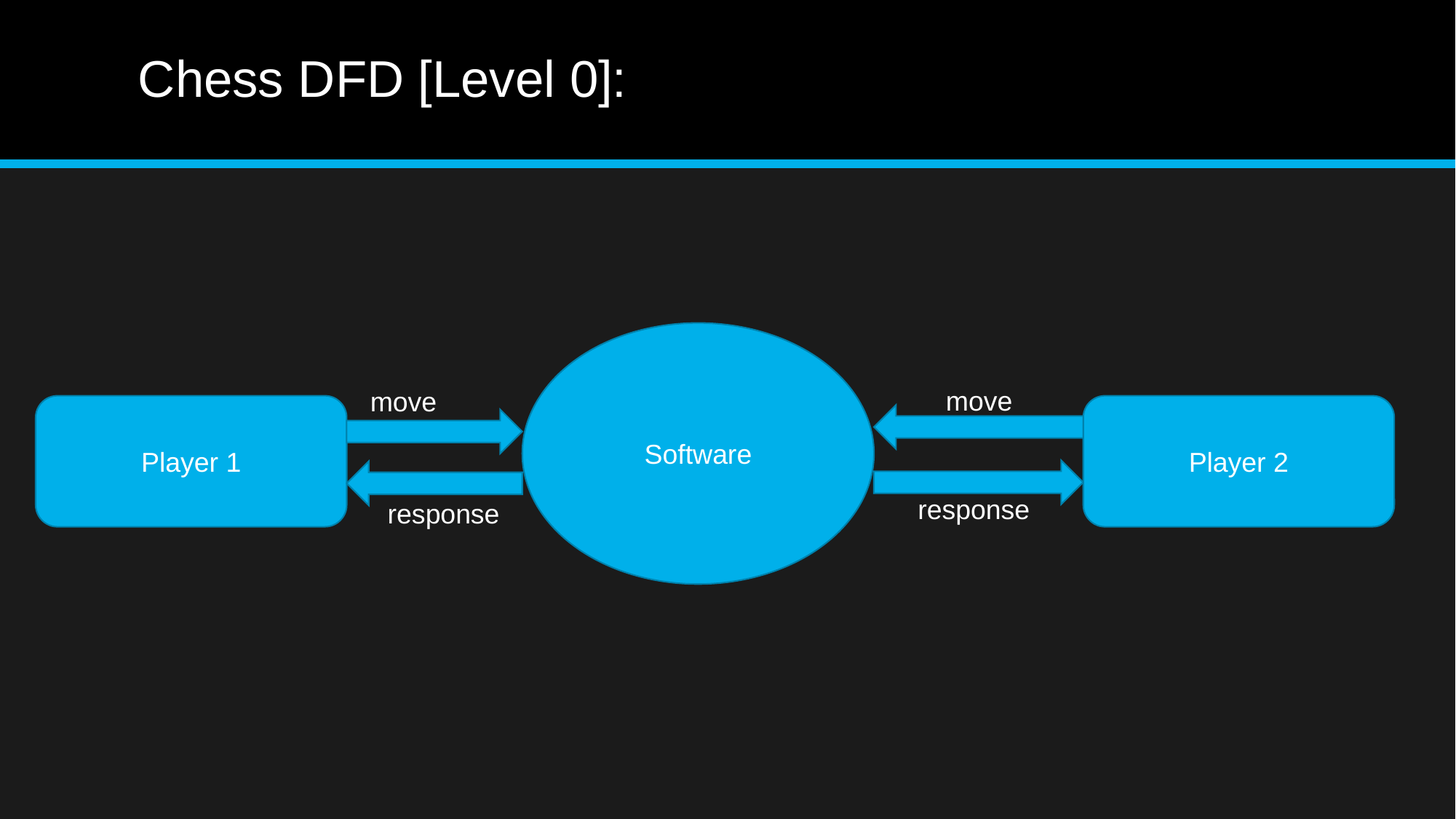

# Chess DFD [Level 0]:
Software
move
move
Player 1
Player 2

response
response